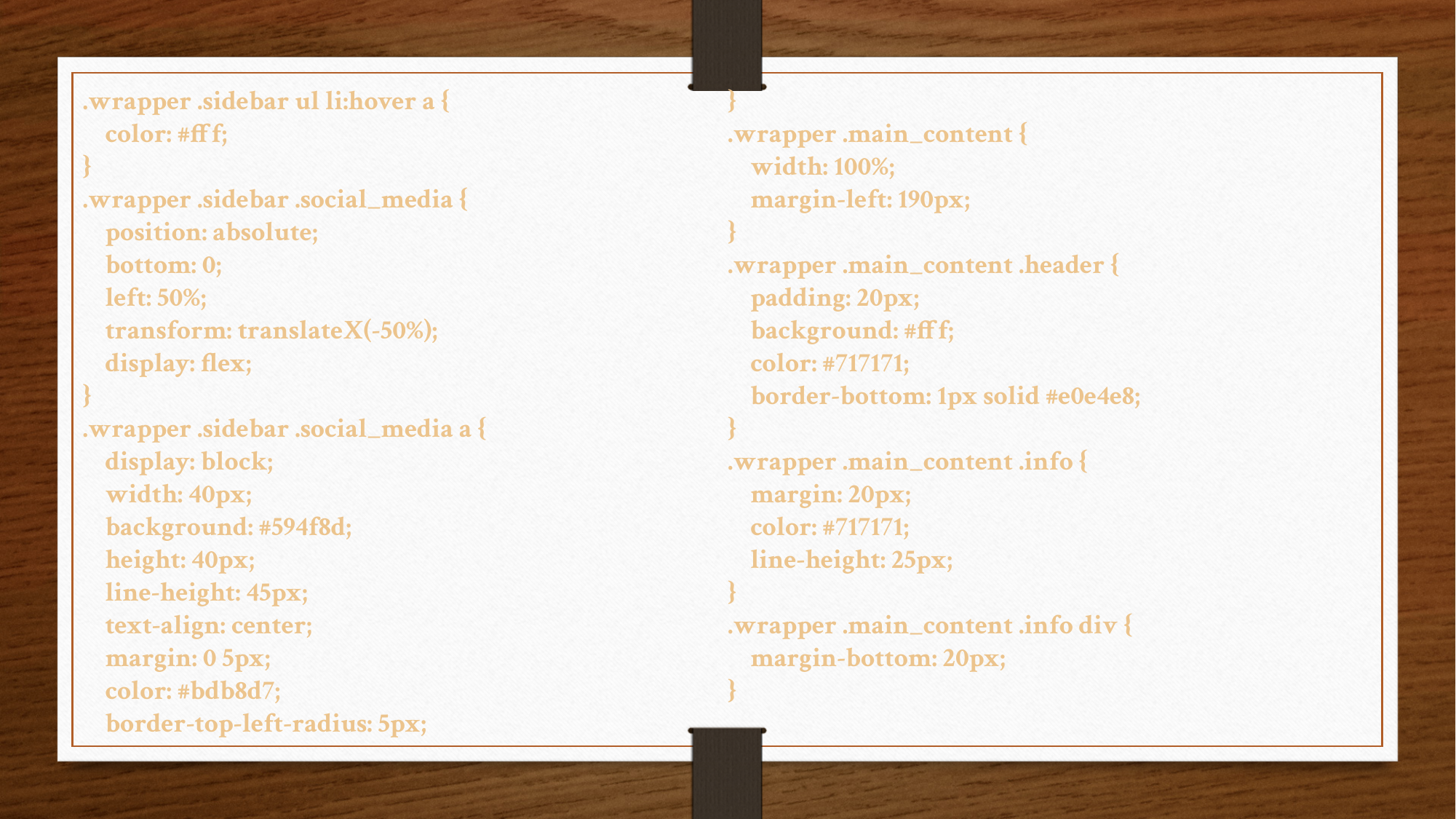

.wrapper .sidebar ul li:hover a {
    color: #fff;
}
.wrapper .sidebar .social_media {
    position: absolute;
    bottom: 0;
    left: 50%;
    transform: translateX(-50%);
    display: flex;
}
.wrapper .sidebar .social_media a {
    display: block;
    width: 40px;
    background: #594f8d;
    height: 40px;
    line-height: 45px;
    text-align: center;
    margin: 0 5px;
    color: #bdb8d7;
    border-top-left-radius: 5px;

 border-top-right-radius: 5px;
}
.wrapper .main_content {
    width: 100%;
    margin-left: 190px;
}
.wrapper .main_content .header {
    padding: 20px;
    background: #fff;
    color: #717171;
    border-bottom: 1px solid #e0e4e8;
}
.wrapper .main_content .info {
    margin: 20px;
    color: #717171;
    line-height: 25px;
}
.wrapper .main_content .info div {
    margin-bottom: 20px;
}